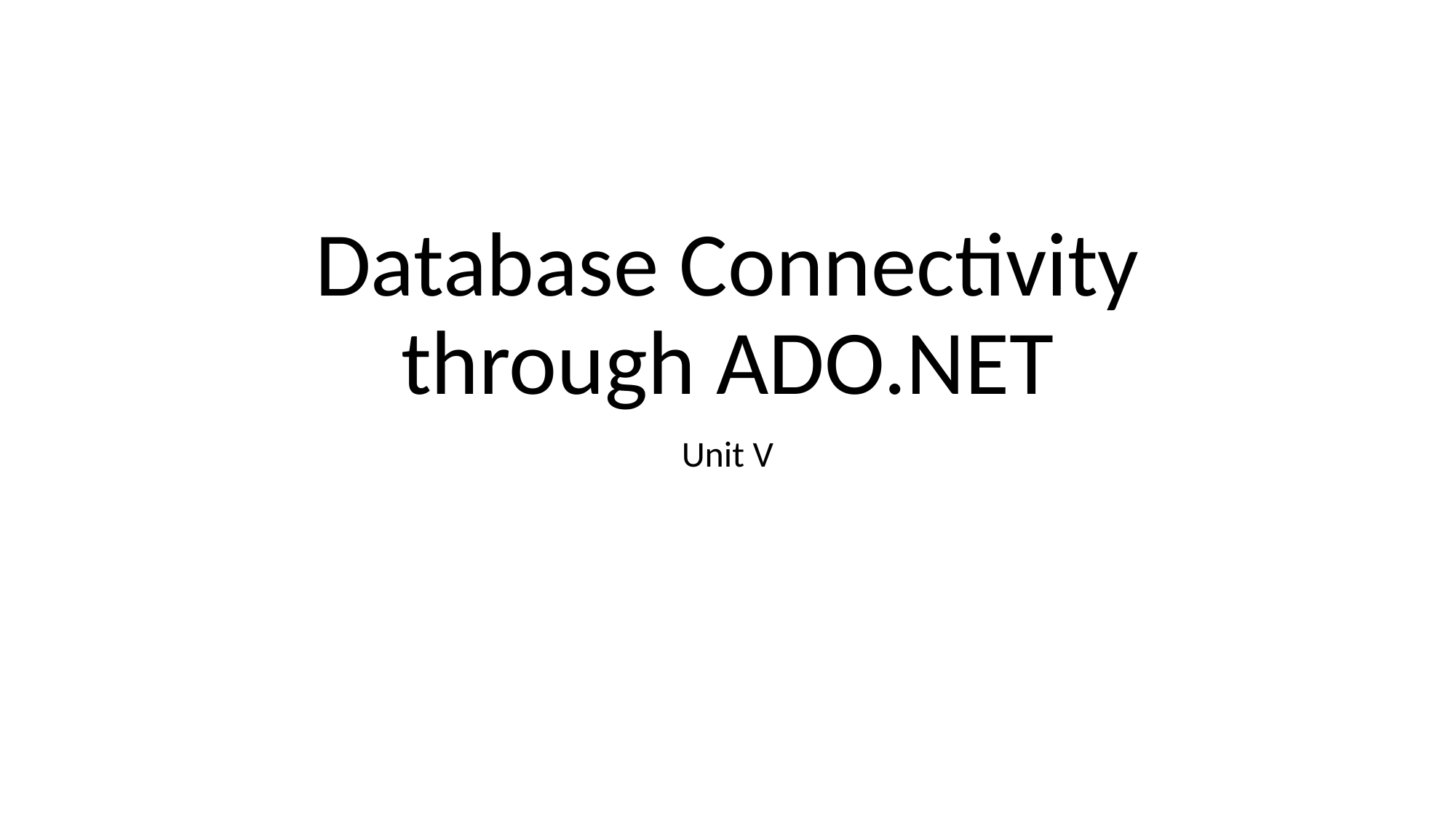

# Database Connectivity through ADO.NET
Unit V